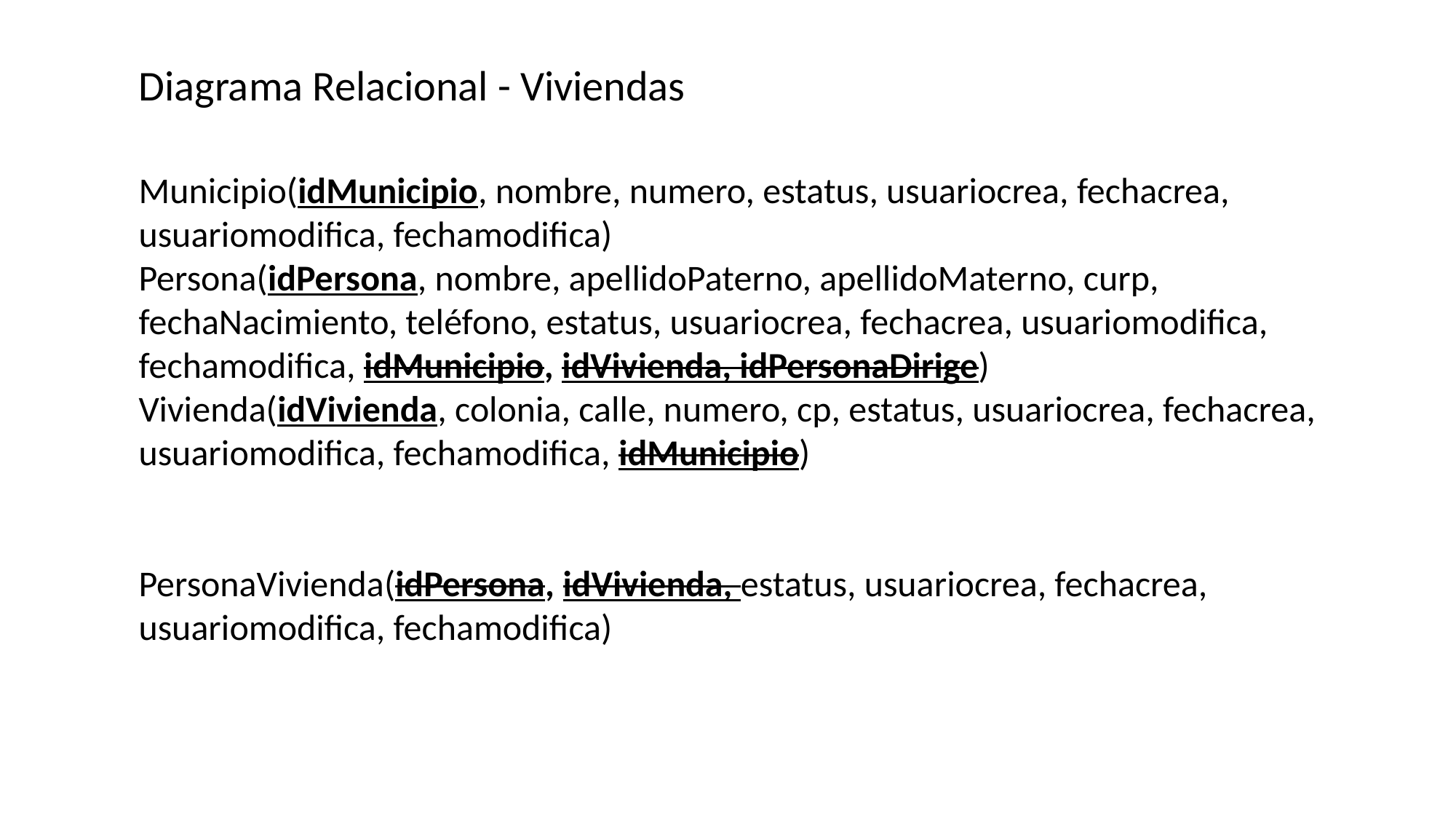

Diagrama Relacional - Viviendas
Municipio(idMunicipio, nombre, numero, estatus, usuariocrea, fechacrea, usuariomodifica, fechamodifica)
Persona(idPersona, nombre, apellidoPaterno, apellidoMaterno, curp, fechaNacimiento, teléfono, estatus, usuariocrea, fechacrea, usuariomodifica, fechamodifica, idMunicipio, idVivienda, idPersonaDirige)
Vivienda(idVivienda, colonia, calle, numero, cp, estatus, usuariocrea, fechacrea, usuariomodifica, fechamodifica, idMunicipio)

PersonaVivienda(idPersona, idVivienda, estatus, usuariocrea, fechacrea, usuariomodifica, fechamodifica)